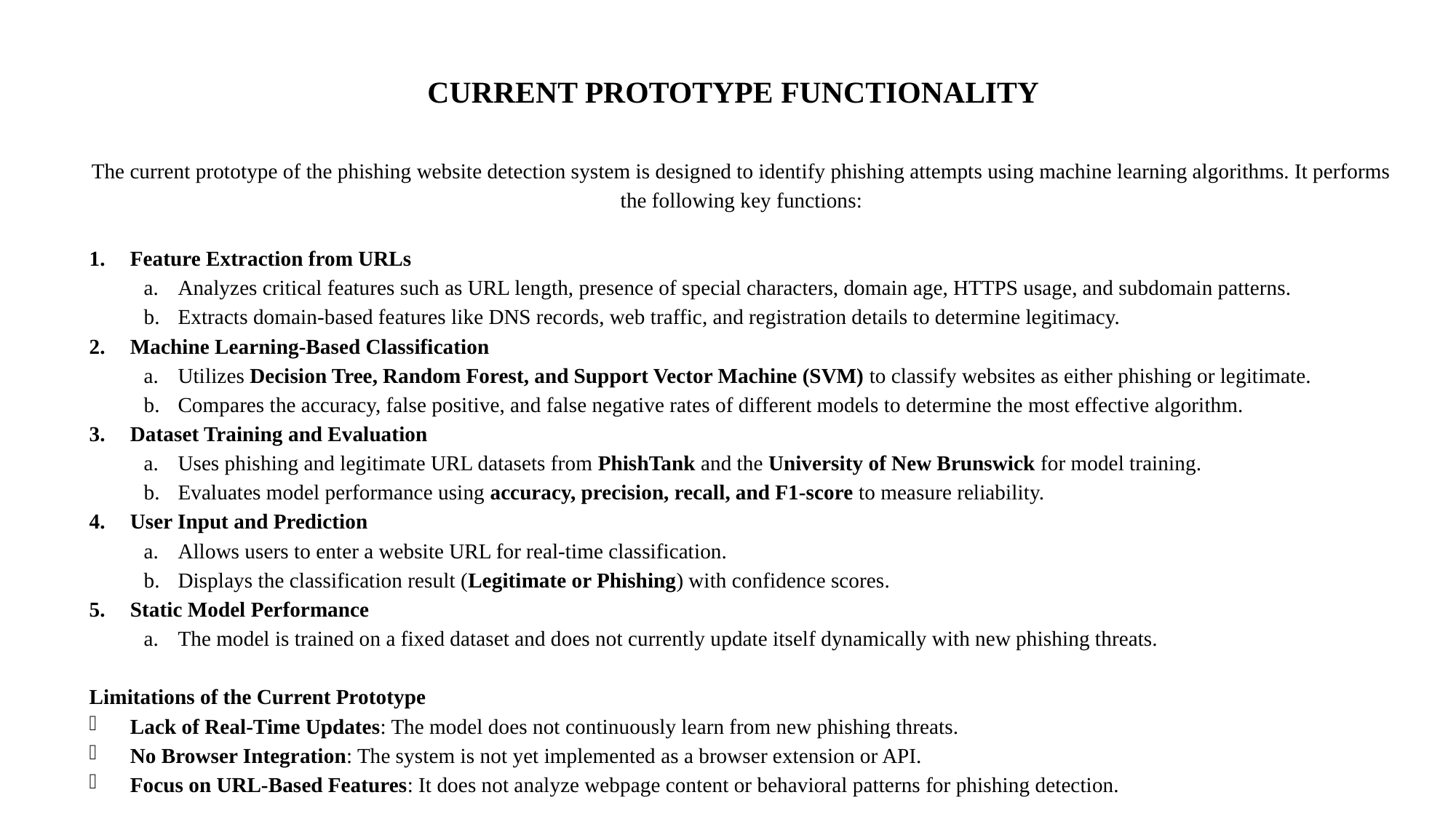

# CURRENT PROTOTYPE FUNCTIONALITY
The current prototype of the phishing website detection system is designed to identify phishing attempts using machine learning algorithms. It performs the following key functions:

Feature Extraction from URLs
Analyzes critical features such as URL length, presence of special characters, domain age, HTTPS usage, and subdomain patterns.
Extracts domain-based features like DNS records, web traffic, and registration details to determine legitimacy.
Machine Learning-Based Classification
Utilizes Decision Tree, Random Forest, and Support Vector Machine (SVM) to classify websites as either phishing or legitimate.
Compares the accuracy, false positive, and false negative rates of different models to determine the most effective algorithm.
Dataset Training and Evaluation
Uses phishing and legitimate URL datasets from PhishTank and the University of New Brunswick for model training.
Evaluates model performance using accuracy, precision, recall, and F1-score to measure reliability.
User Input and Prediction
Allows users to enter a website URL for real-time classification.
Displays the classification result (Legitimate or Phishing) with confidence scores.
Static Model Performance
The model is trained on a fixed dataset and does not currently update itself dynamically with new phishing threats.

Limitations of the Current Prototype
Lack of Real-Time Updates: The model does not continuously learn from new phishing threats.
No Browser Integration: The system is not yet implemented as a browser extension or API.
Focus on URL-Based Features: It does not analyze webpage content or behavioral patterns for phishing detection.